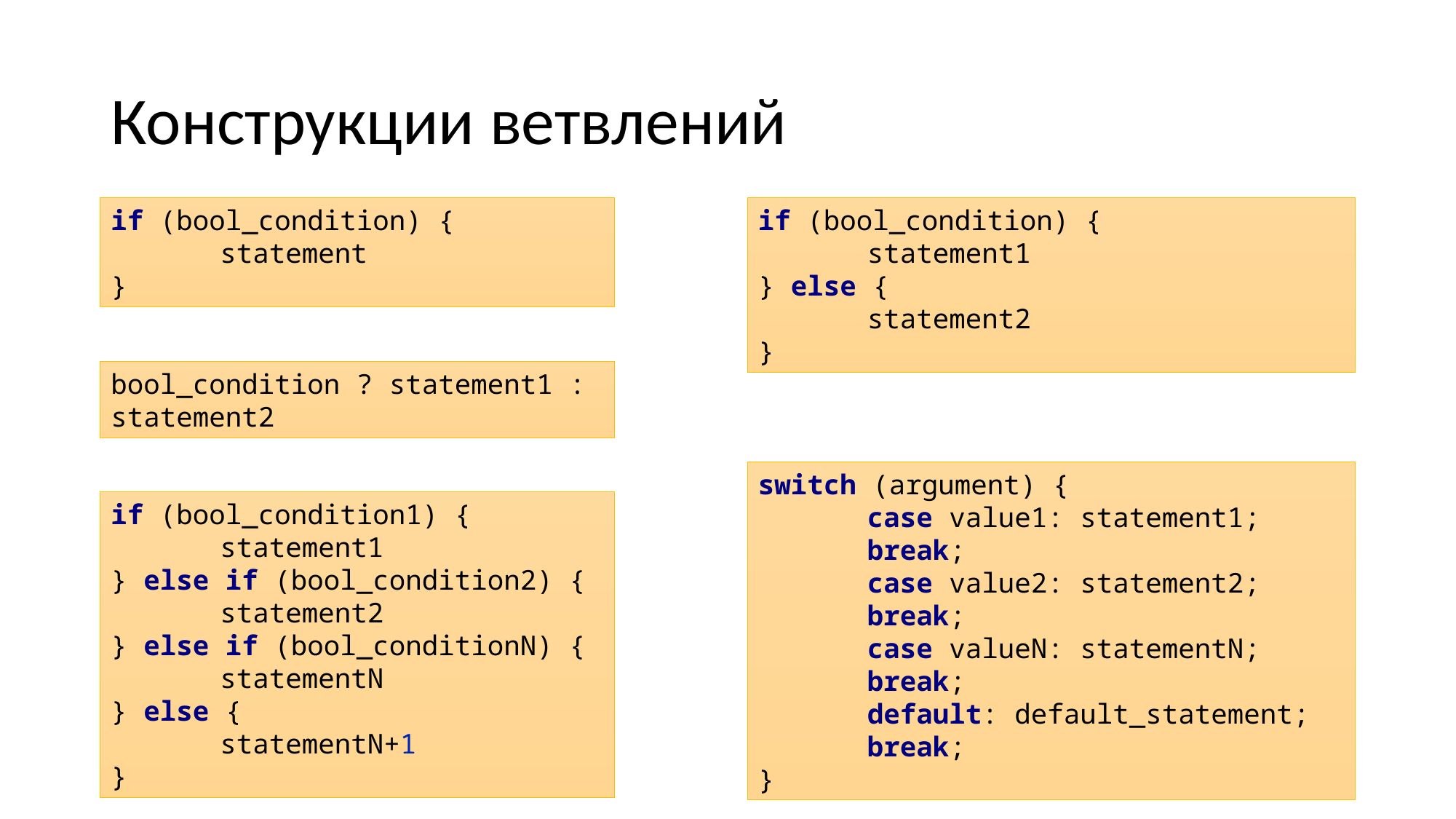

# Конструкции ветвлений
if (bool_condition) {
	statement
}
if (bool_condition) {
	statement1
} else {
	statement2
}
bool_condition ? statement1 : statement2
switch (argument) {
	case value1: statement1;
	break;
	case value2: statement2;
	break;
	case valueN: statementN;
	break;
	default: default_statement;
	break;
}
if (bool_condition1) {
	statement1
} else if (bool_condition2) {
	statement2
} else if (bool_conditionN) {
	statementN
} else {
	statementN+1
}